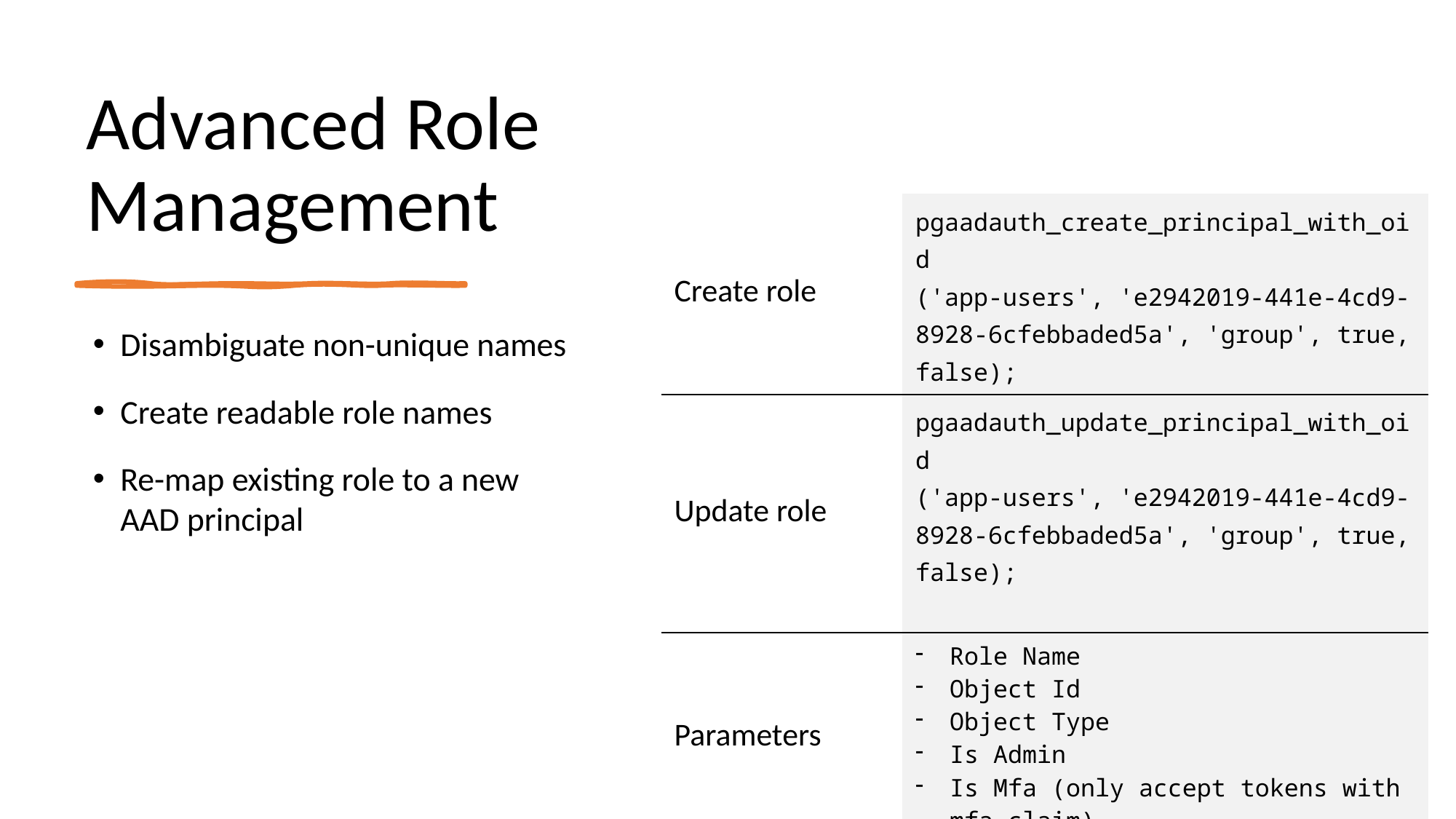

# Advanced Role Management
| Create role | pgaadauth\_create\_principal\_with\_oid ('app-users', 'e2942019-441e-4cd9-8928-6cfebbaded5a', 'group', true, false); |
| --- | --- |
| Update role | pgaadauth\_update\_principal\_with\_oid ('app-users', 'e2942019-441e-4cd9-8928-6cfebbaded5a', 'group', true, false); |
| Parameters | Role Name Object Id Object Type Is Admin Is Mfa (only accept tokens with mfa claim) |

Disambiguate non-unique names
Create readable role names
Re-map existing role to a new
AAD principal